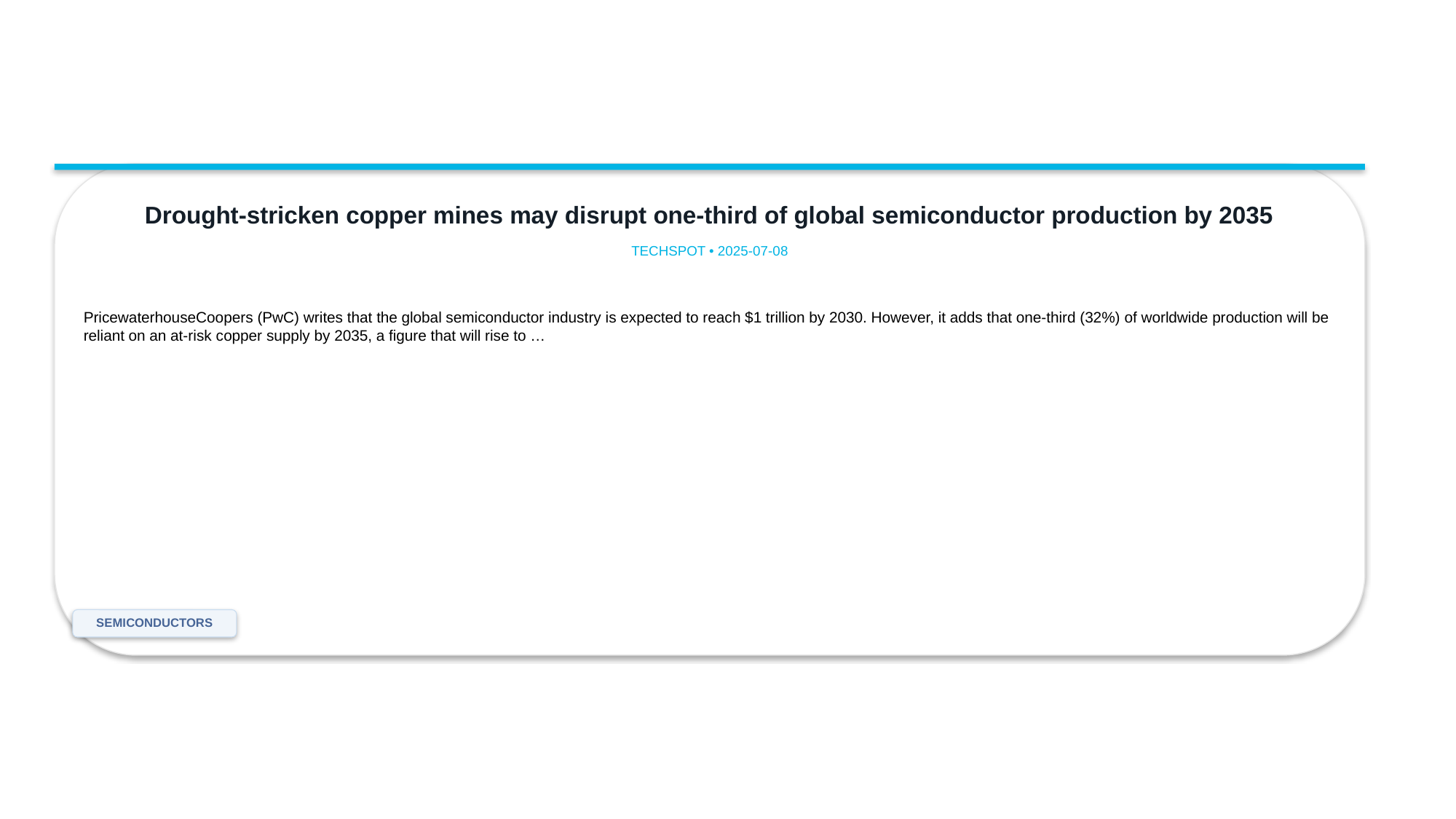

Drought-stricken copper mines may disrupt one-third of global semiconductor production by 2035
TECHSPOT • 2025-07-08

PricewaterhouseCoopers (PwC) writes that the global semiconductor industry is expected to reach $1 trillion by 2030. However, it adds that one-third (32%) of worldwide production will be reliant on an at-risk copper supply by 2035, a figure that will rise to …

SEMICONDUCTORS